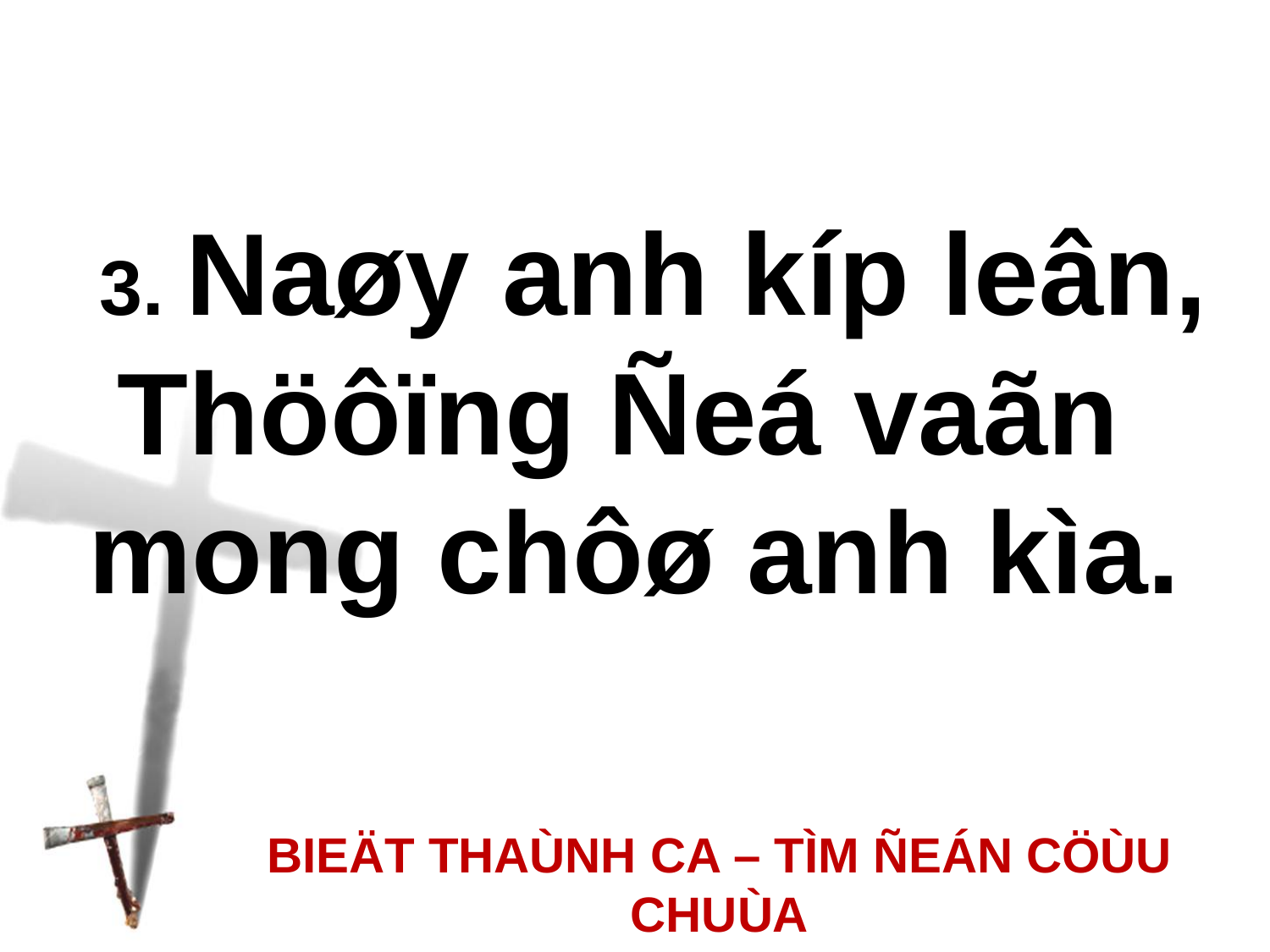

3. Naøy anh kíp leân, Thöôïng Ñeá vaãn
mong chôø anh kìa.
BIEÄT THAÙNH CA – TÌM ÑEÁN CÖÙU CHUÙA